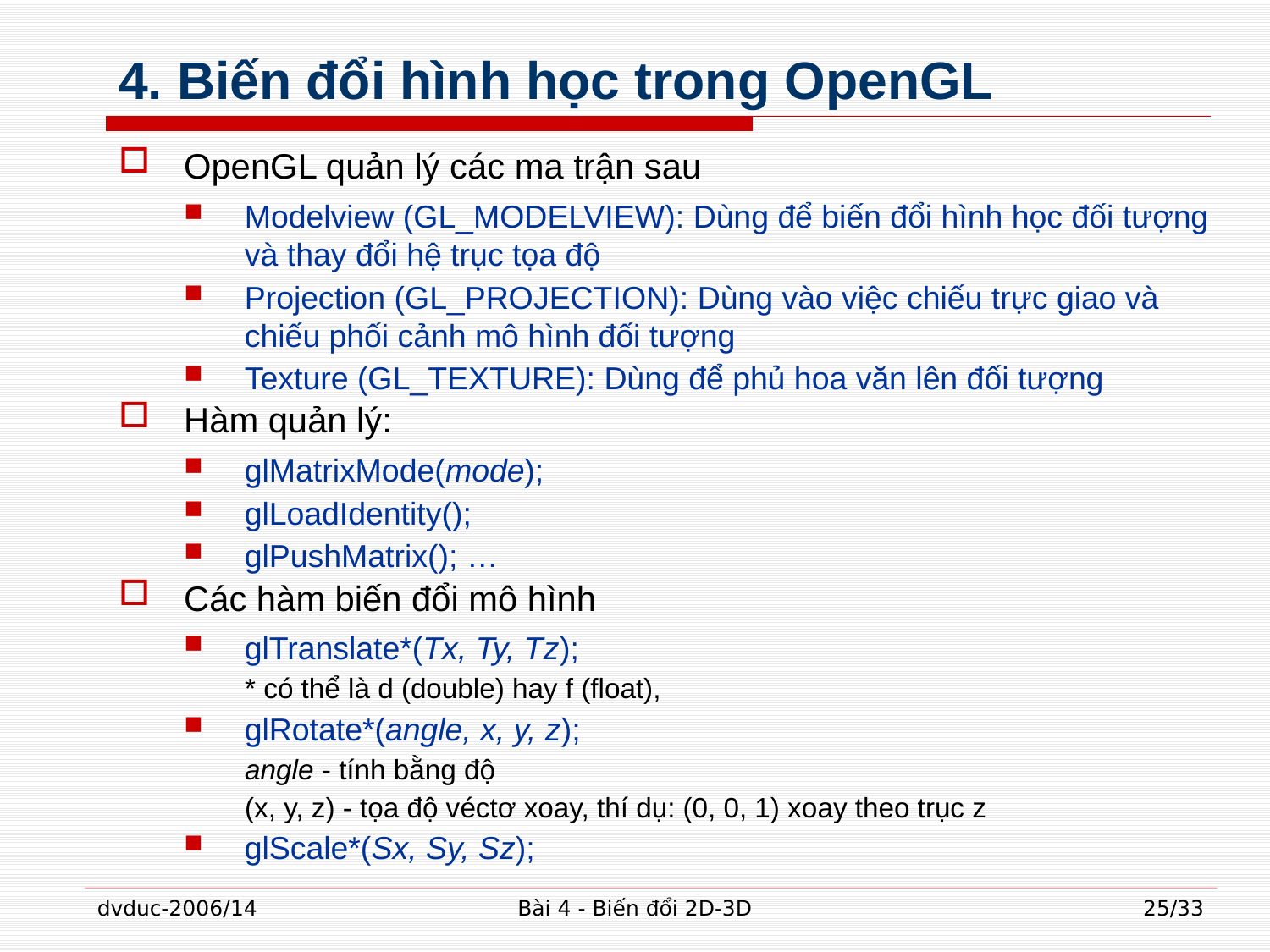

# 4. Biến đổi hình học trong OpenGL
OpenGL quản lý các ma trận sau
Modelview (GL_MODELVIEW): Dùng để biến đổi hình học đối tượng và thay đổi hệ trục tọa độ
Projection (GL_PROJECTION): Dùng vào việc chiếu trực giao và chiếu phối cảnh mô hình đối tượng
Texture (GL_TEXTURE): Dùng để phủ hoa văn lên đối tượng
Hàm quản lý:
glMatrixMode(mode);
glLoadIdentity();
glPushMatrix(); …
Các hàm biến đổi mô hình
glTranslate*(Tx, Ty, Tz);
* có thể là d (double) hay f (float),
glRotate*(angle, x, y, z);
angle - tính bằng độ
(x, y, z) - tọa độ véctơ xoay, thí dụ: (0, 0, 1) xoay theo trục z
glScale*(Sx, Sy, Sz);
dvduc-2006/14
Bài 4 - Biến đổi 2D-3D
25/33